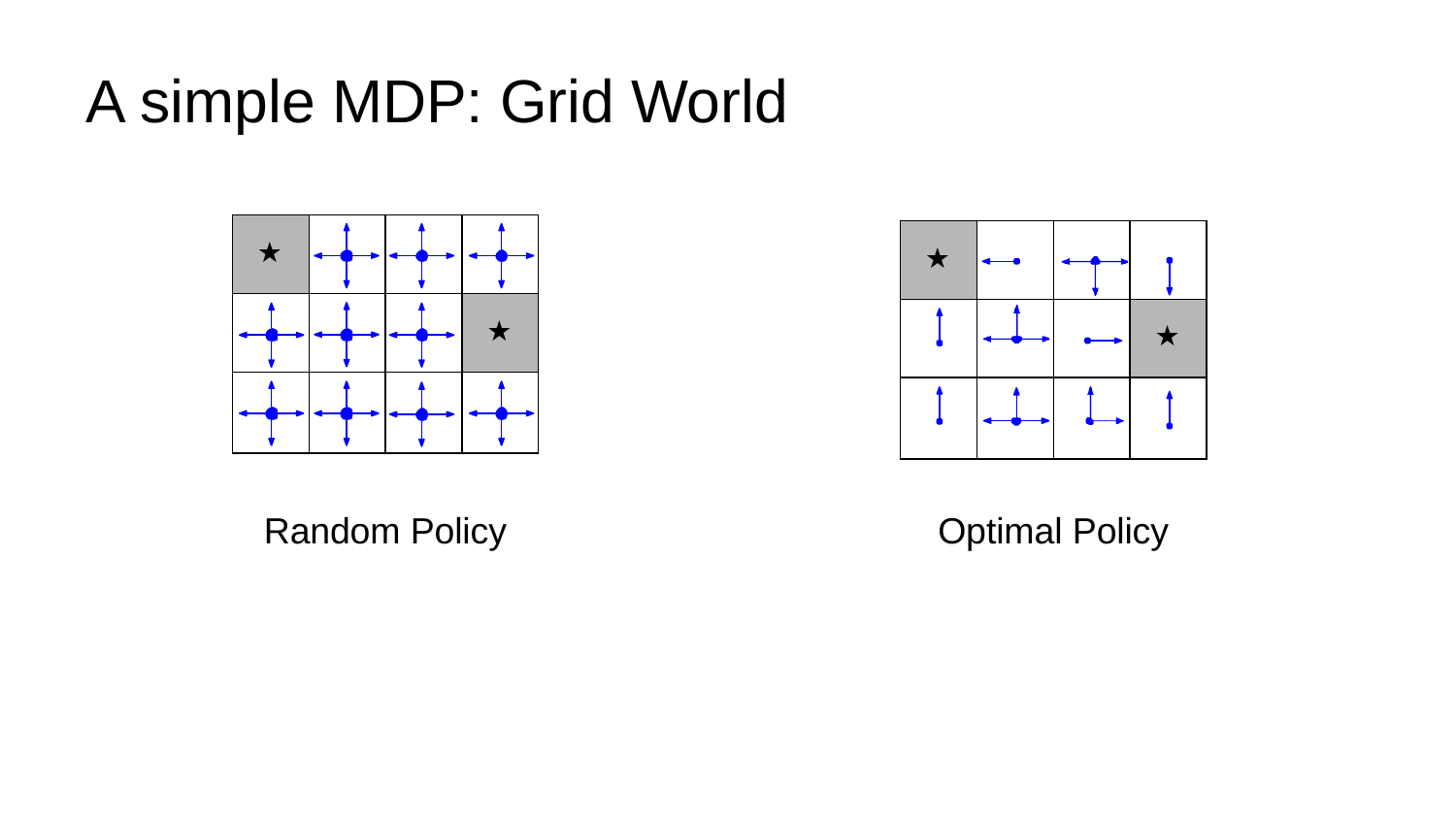

# A simple MDP: Grid World
| ★ |  |  |  |
| --- | --- | --- | --- |
|  |  |  | ★ |
|  |  |  |  |
| ★ |  |  |  |
| --- | --- | --- | --- |
|  |  |  | ★ |
|  |  |  |  |

Random Policy
Optimal Policy
Lecture 14 - 21
May 23, 2017
Fei-Fei Li & Justin Johnson & Serena Yeung